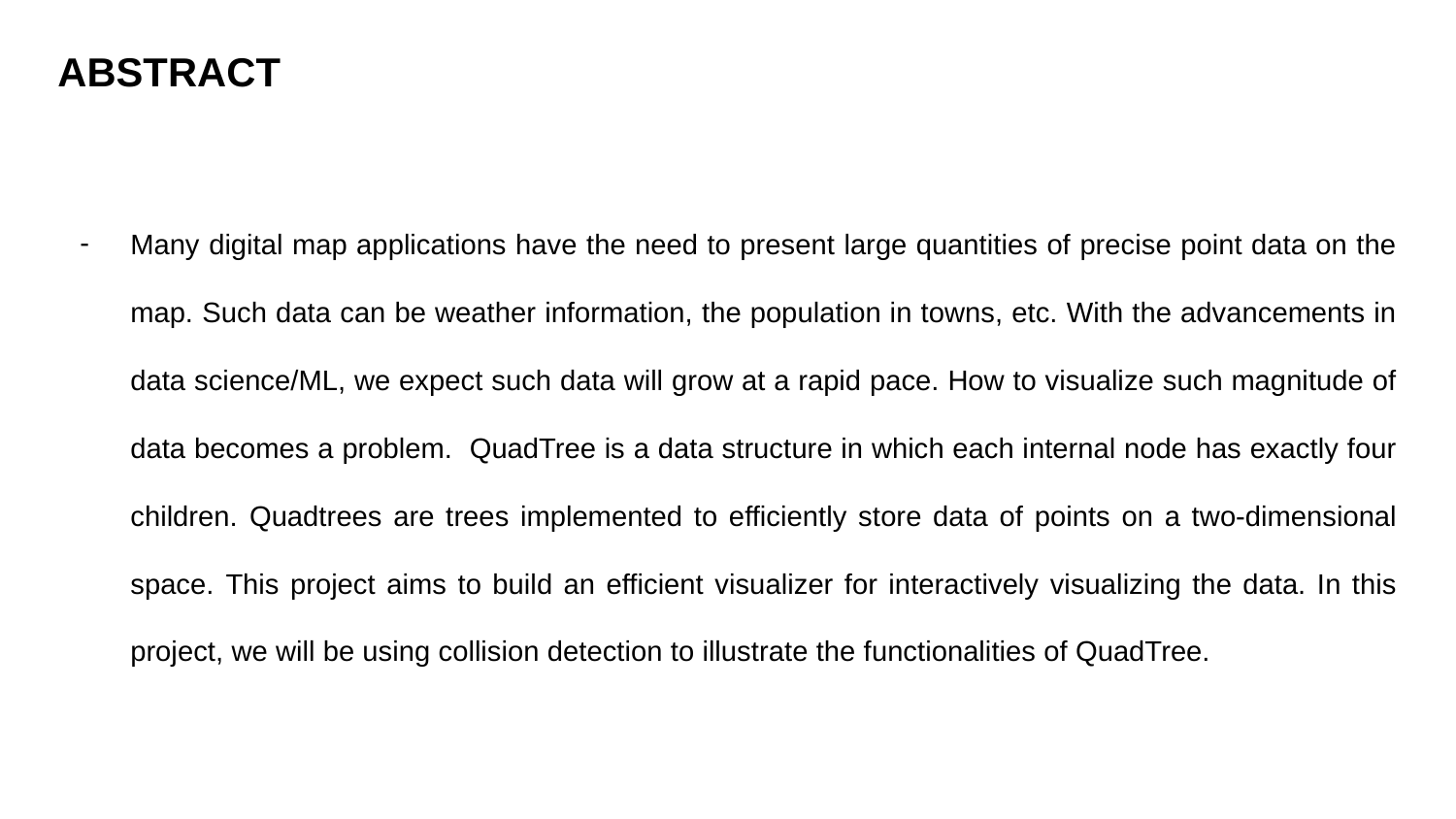

ABSTRACT
Many digital map applications have the need to present large quantities of precise point data on the map. Such data can be weather information, the population in towns, etc. With the advancements in data science/ML, we expect such data will grow at a rapid pace. How to visualize such magnitude of data becomes a problem.  QuadTree is a data structure in which each internal node has exactly four children. Quadtrees are trees implemented to efficiently store data of points on a two-dimensional space. This project aims to build an efficient visualizer for interactively visualizing the data. In this project, we will be using collision detection to illustrate the functionalities of QuadTree.